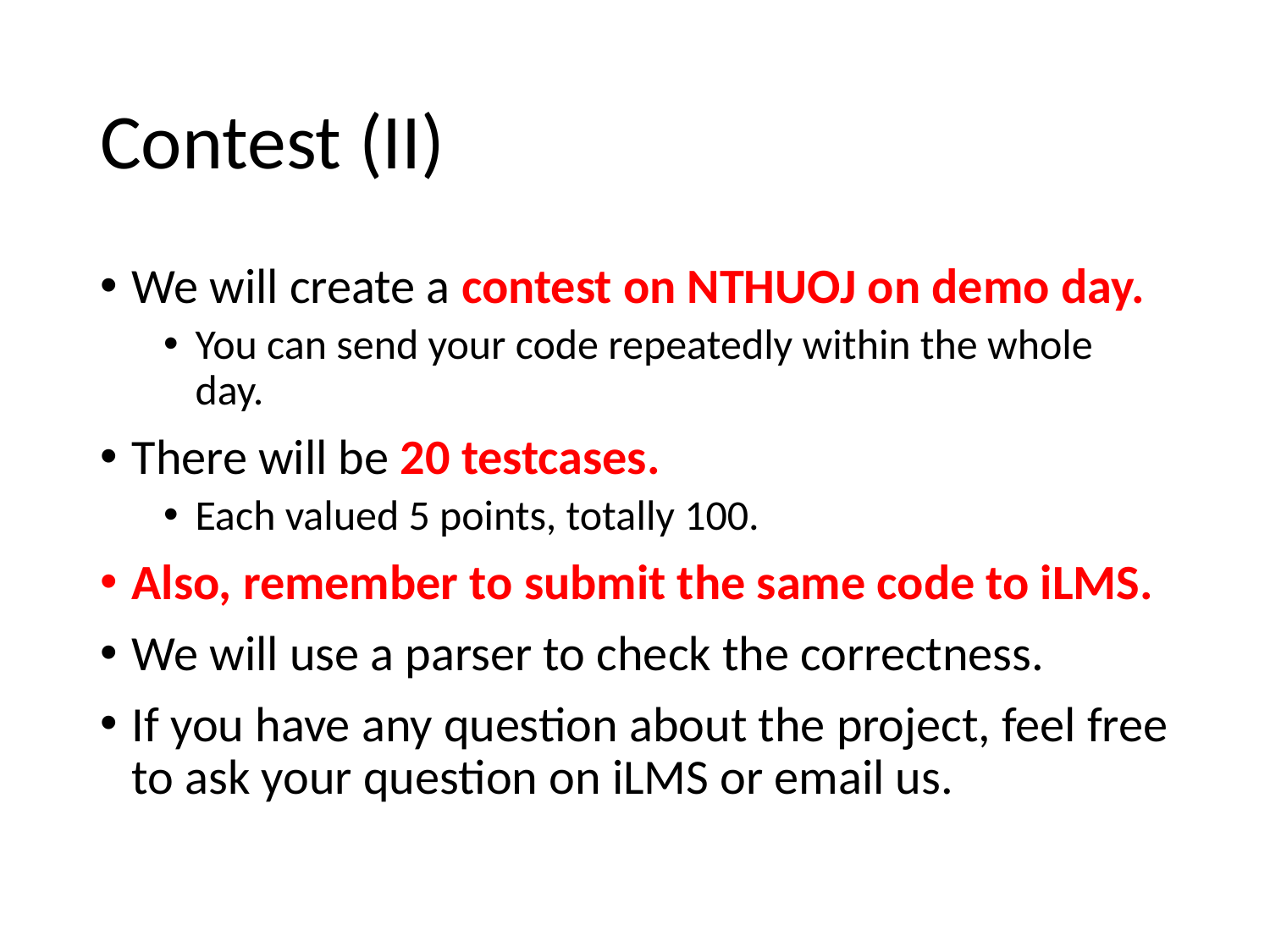

# Contest (II)
We will create a contest on NTHUOJ on demo day.
You can send your code repeatedly within the whole day.
There will be 20 testcases.
Each valued 5 points, totally 100.
Also, remember to submit the same code to iLMS.
We will use a parser to check the correctness.
If you have any question about the project, feel free to ask your question on iLMS or email us.